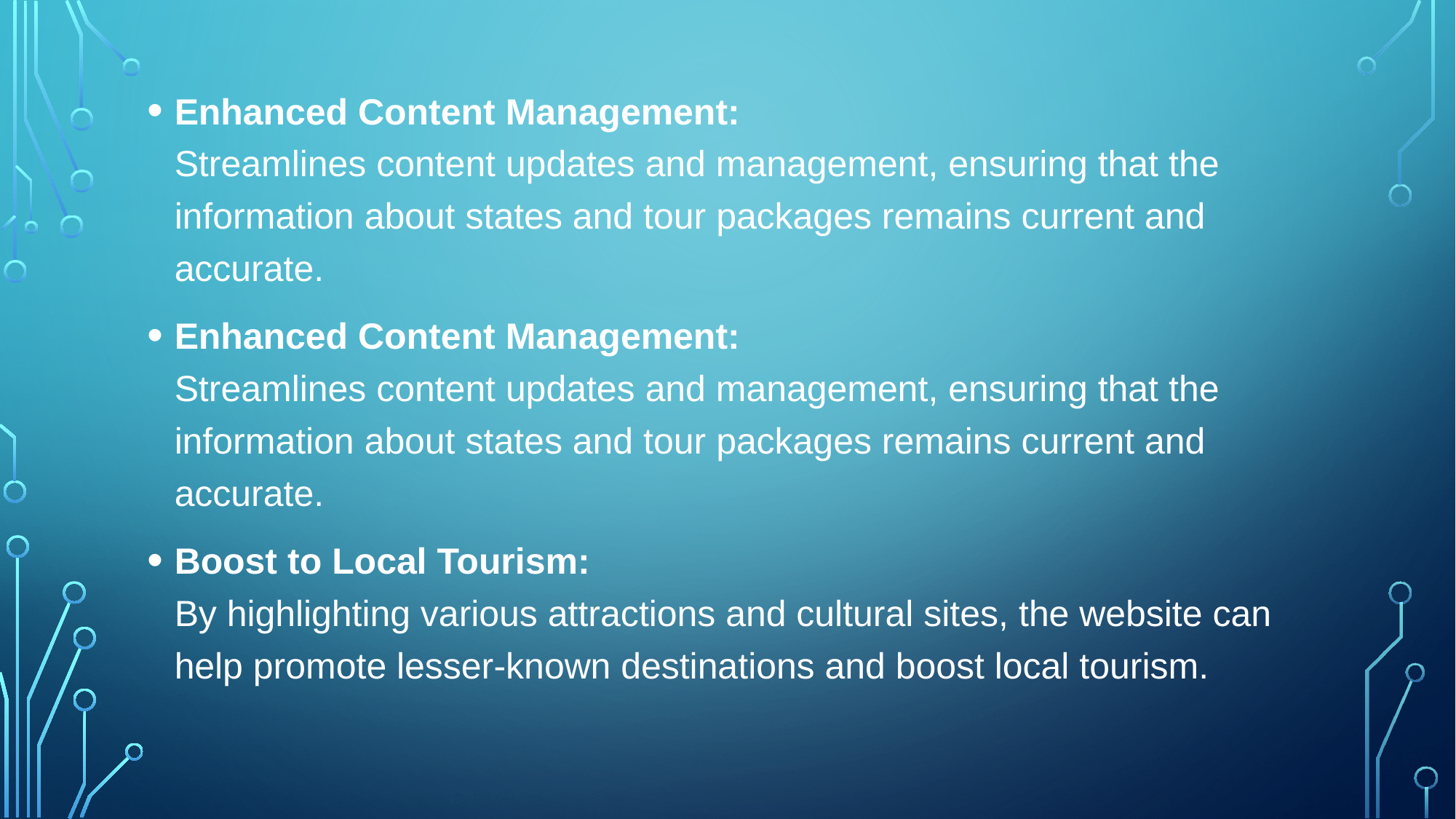

Enhanced Content Management:
Streamlines content updates and management, ensuring that the information about states and tour packages remains current and accurate.
Enhanced Content Management:
Streamlines content updates and management, ensuring that the information about states and tour packages remains current and accurate.
Boost to Local Tourism:
By highlighting various attractions and cultural sites, the website can help promote lesser-known destinations and boost local tourism.

#